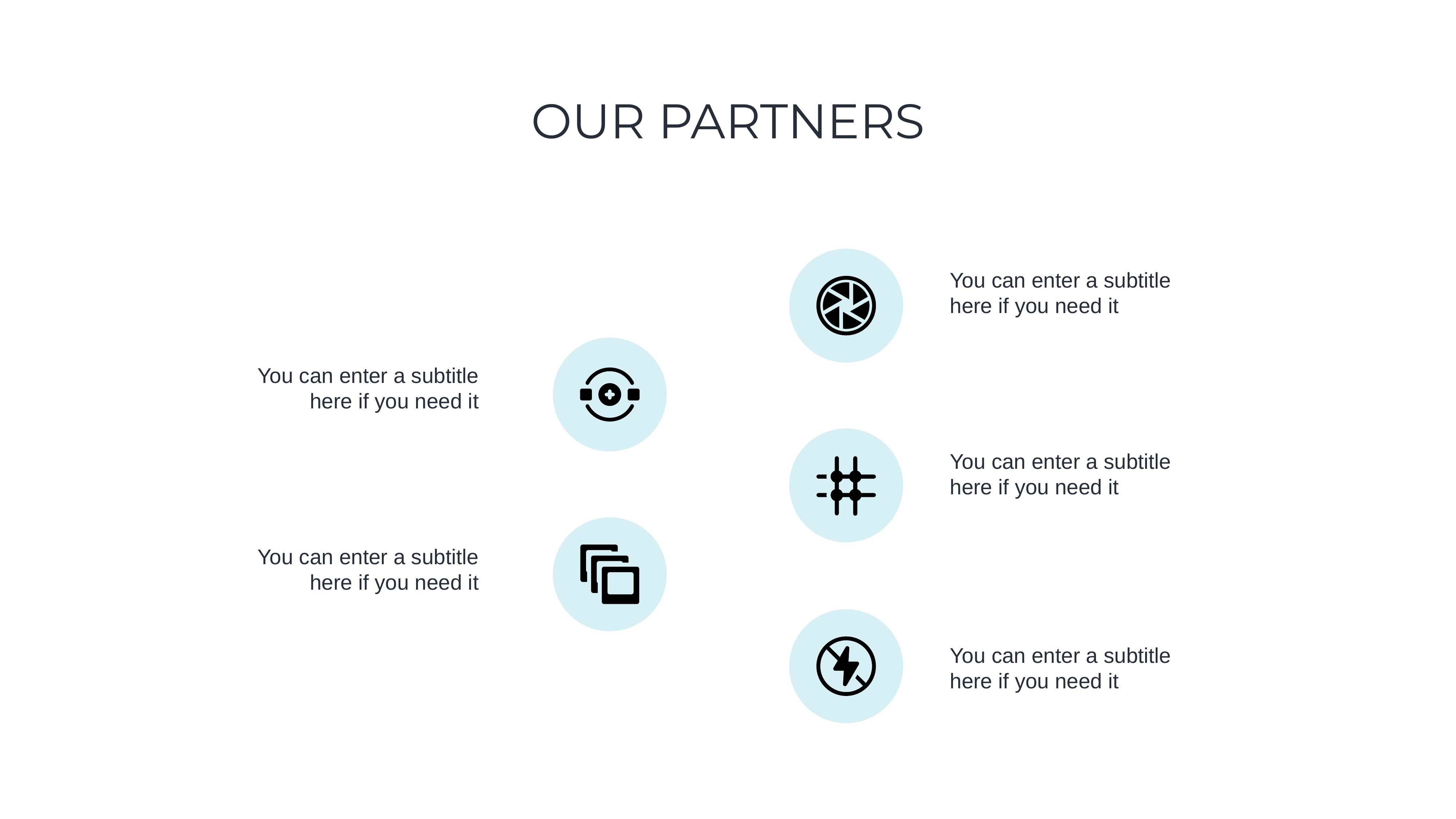

# OUR PARTNERS

You can enter a subtitle here if you need it

You can enter a subtitle here if you need it

You can enter a subtitle here if you need it

You can enter a subtitle here if you need it

You can enter a subtitle here if you need it